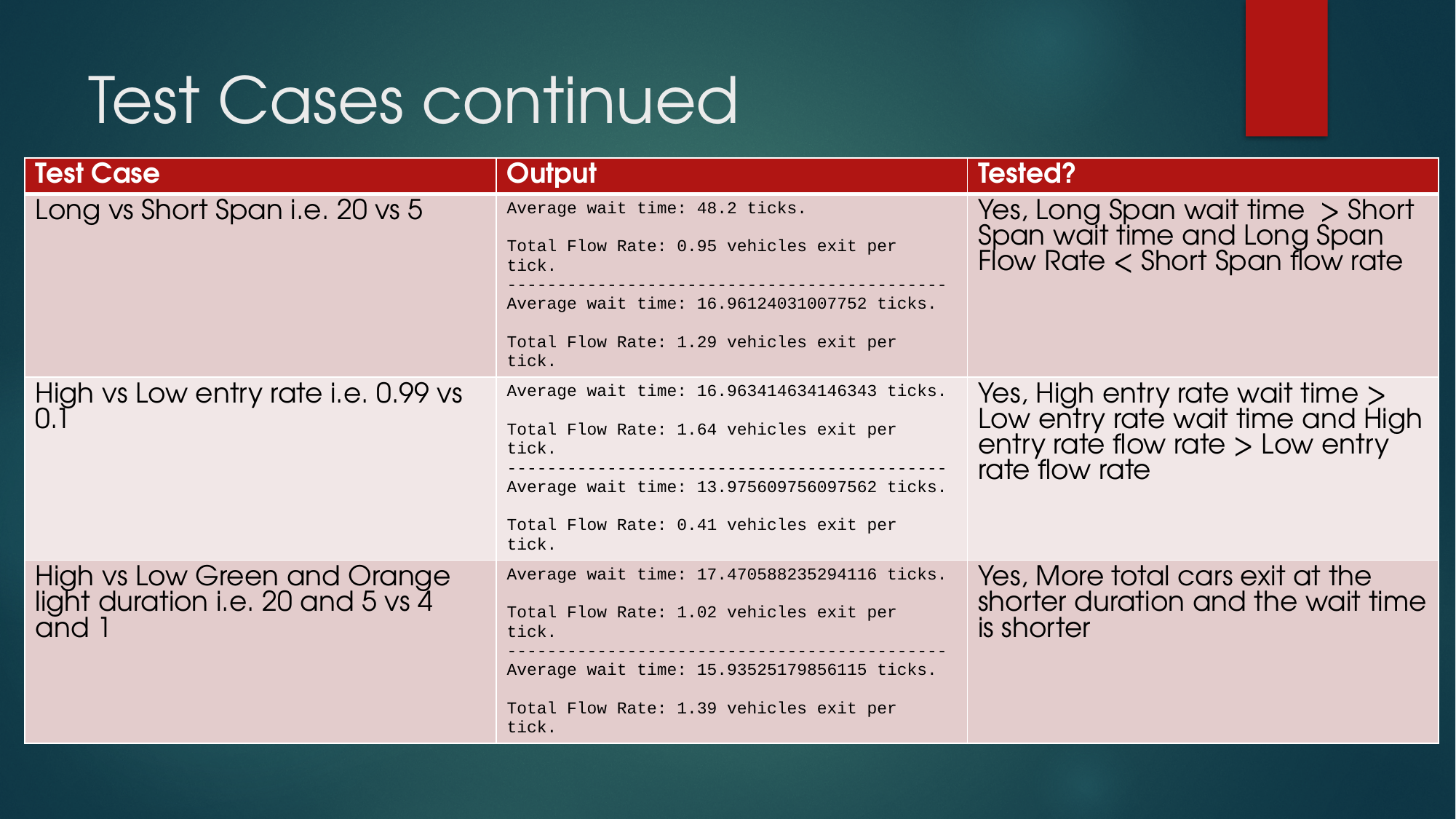

# Test Cases continued
| Test Case | Output | Tested? |
| --- | --- | --- |
| Long vs Short Span i.e. 20 vs 5 | Average wait time: 48.2 ticks. Total Flow Rate: 0.95 vehicles exit per tick. -------------------------------------------- Average wait time: 16.96124031007752 ticks. Total Flow Rate: 1.29 vehicles exit per tick. | Yes, Long Span wait time > Short Span wait time and Long Span Flow Rate < Short Span flow rate |
| High vs Low entry rate i.e. 0.99 vs 0.1 | Average wait time: 16.963414634146343 ticks. Total Flow Rate: 1.64 vehicles exit per tick. -------------------------------------------- Average wait time: 13.975609756097562 ticks. Total Flow Rate: 0.41 vehicles exit per tick. | Yes, High entry rate wait time > Low entry rate wait time and High entry rate flow rate > Low entry rate flow rate |
| High vs Low Green and Orange light duration i.e. 20 and 5 vs 4 and 1 | Average wait time: 17.470588235294116 ticks. Total Flow Rate: 1.02 vehicles exit per tick. -------------------------------------------- Average wait time: 15.93525179856115 ticks. Total Flow Rate: 1.39 vehicles exit per tick. | Yes, More total cars exit at the shorter duration and the wait time is shorter |